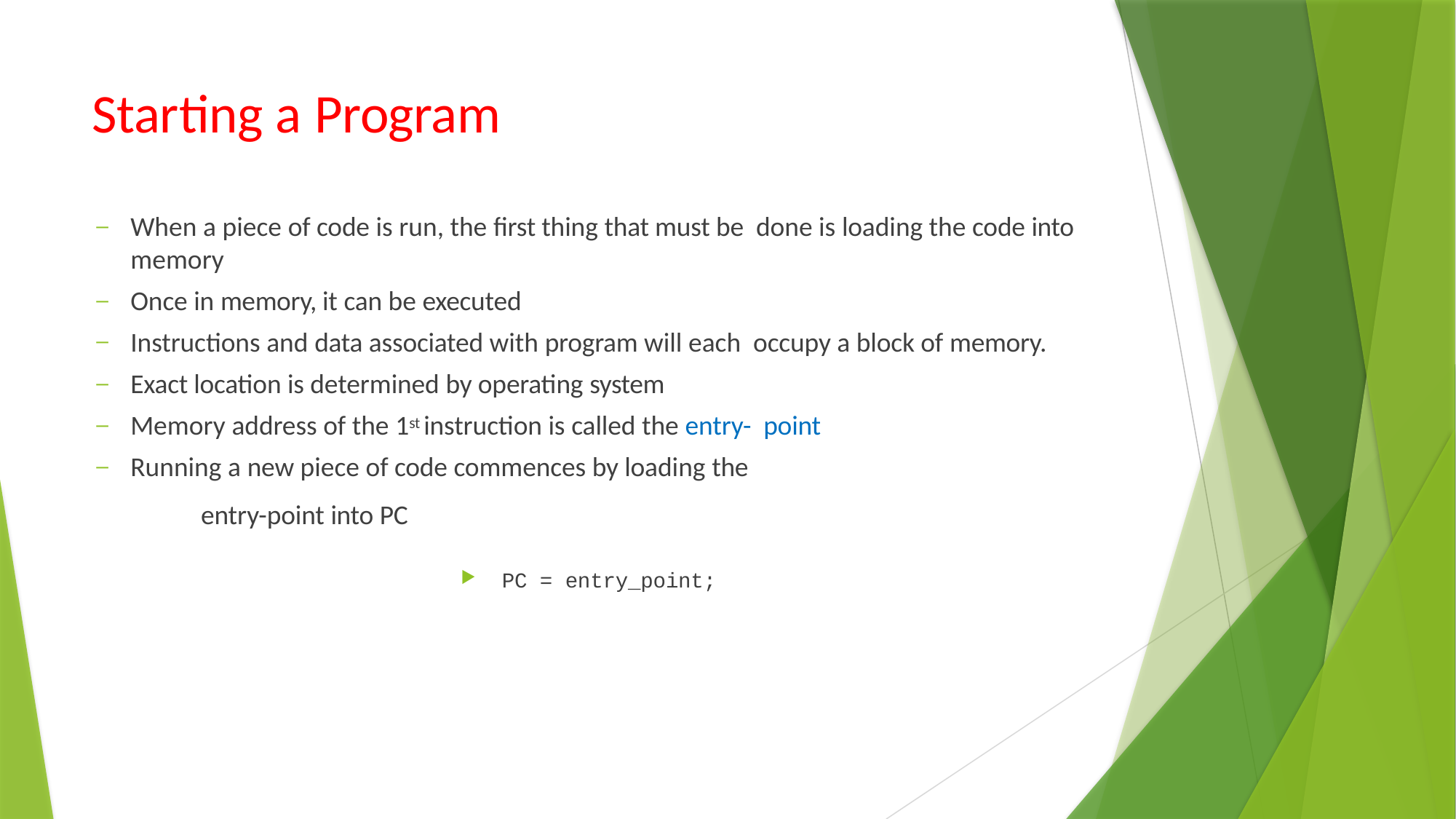

# Starting a Program
When a piece of code is run, the first thing that must be  done is loading the code into memory
Once in memory, it can be executed
Instructions and data associated with program will each  occupy a block of memory.
Exact location is determined by operating system
Memory address of the 1st instruction is called the entry-  point
Running a new piece of code commences by loading the
	entry-point into PC

PC = entry_point;